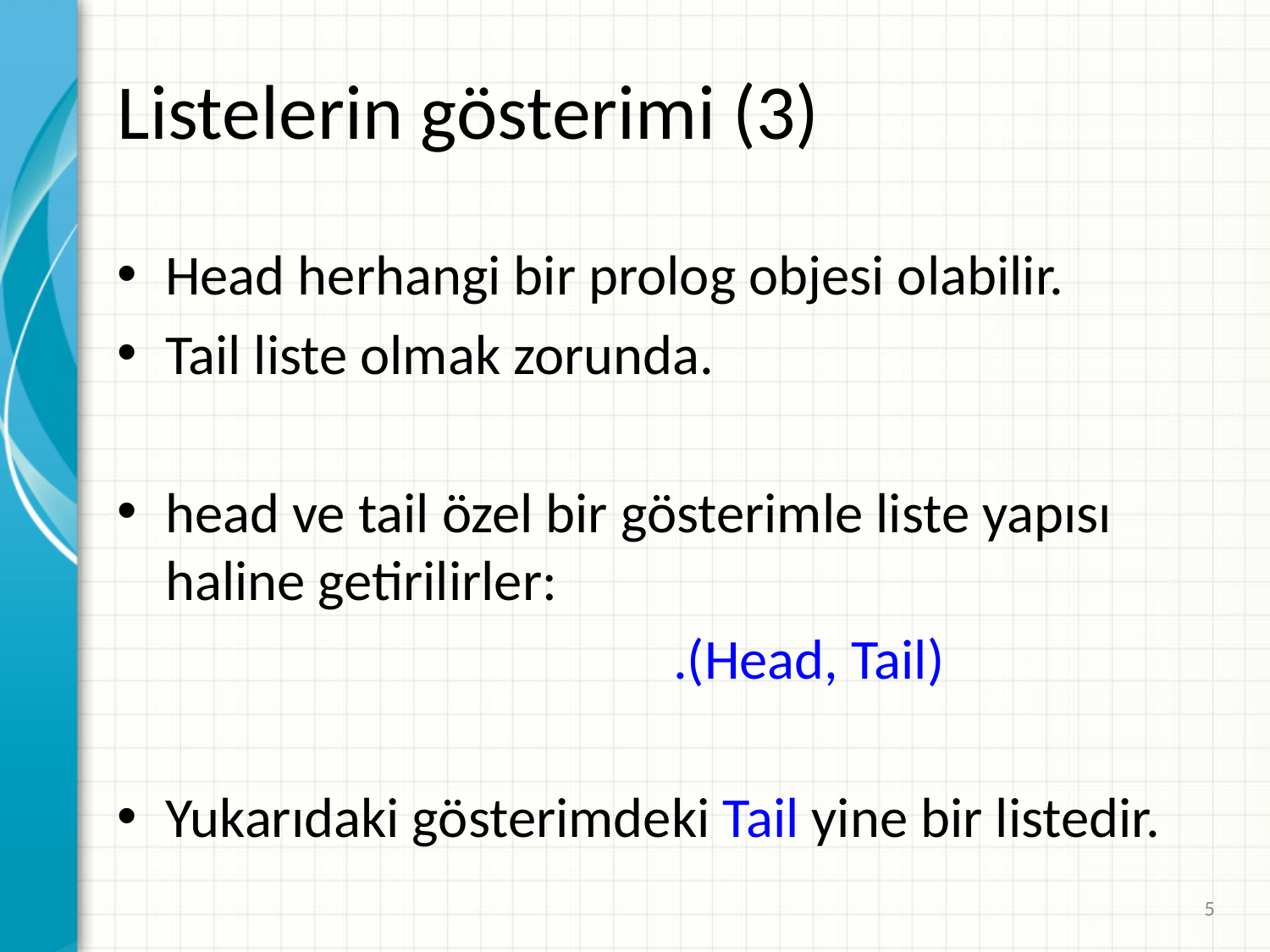

Listelerin gösterimi (3)
Head herhangi bir prolog objesi olabilir.
Tail liste olmak zorunda.

head ve tail özel bir gösterimle liste yapısı haline getirilirler:
					.(Head, Tail)

Yukarıdaki gösterimdeki Tail yine bir listedir.
5